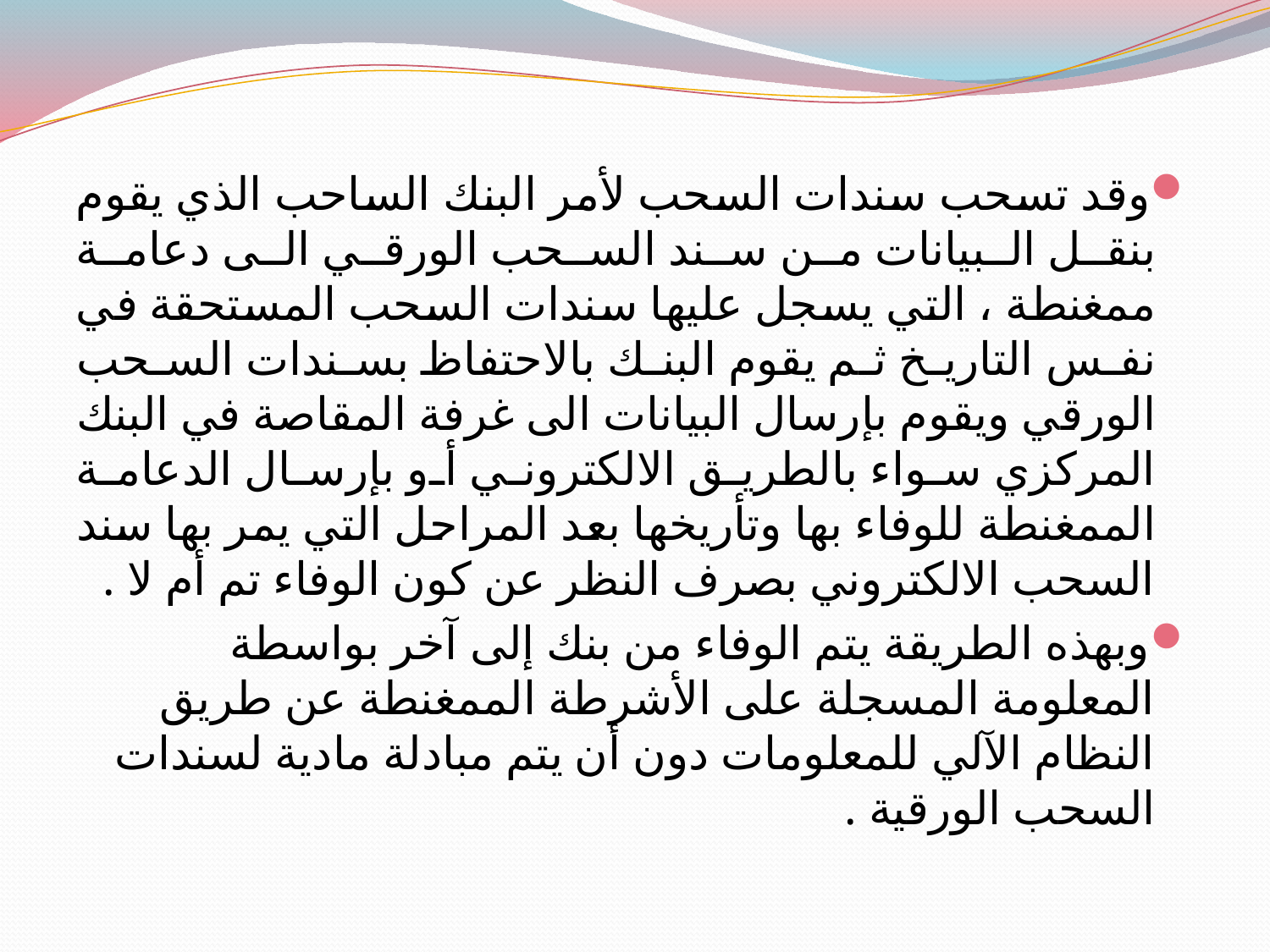

#
وقد تسحب سندات السحب لأمر البنك الساحب الذي يقوم بنقل البيانات من سند السحب الورقي الى دعامة ممغنطة ، التي يسجل عليها سندات السحب المستحقة في نفس التاريخ ثم يقوم البنك بالاحتفاظ بسندات السحب الورقي ويقوم بإرسال البيانات الى غرفة المقاصة في البنك المركزي سواء بالطريق الالكتروني أو بإرسال الدعامة الممغنطة للوفاء بها وتأريخها بعد المراحل التي يمر بها سند السحب الالكتروني بصرف النظر عن كون الوفاء تم أم لا .
وبهذه الطريقة يتم الوفاء من بنك إلى آخر بواسطة المعلومة المسجلة على الأشرطة الممغنطة عن طريق النظام الآلي للمعلومات دون أن يتم مبادلة مادية لسندات السحب الورقية .